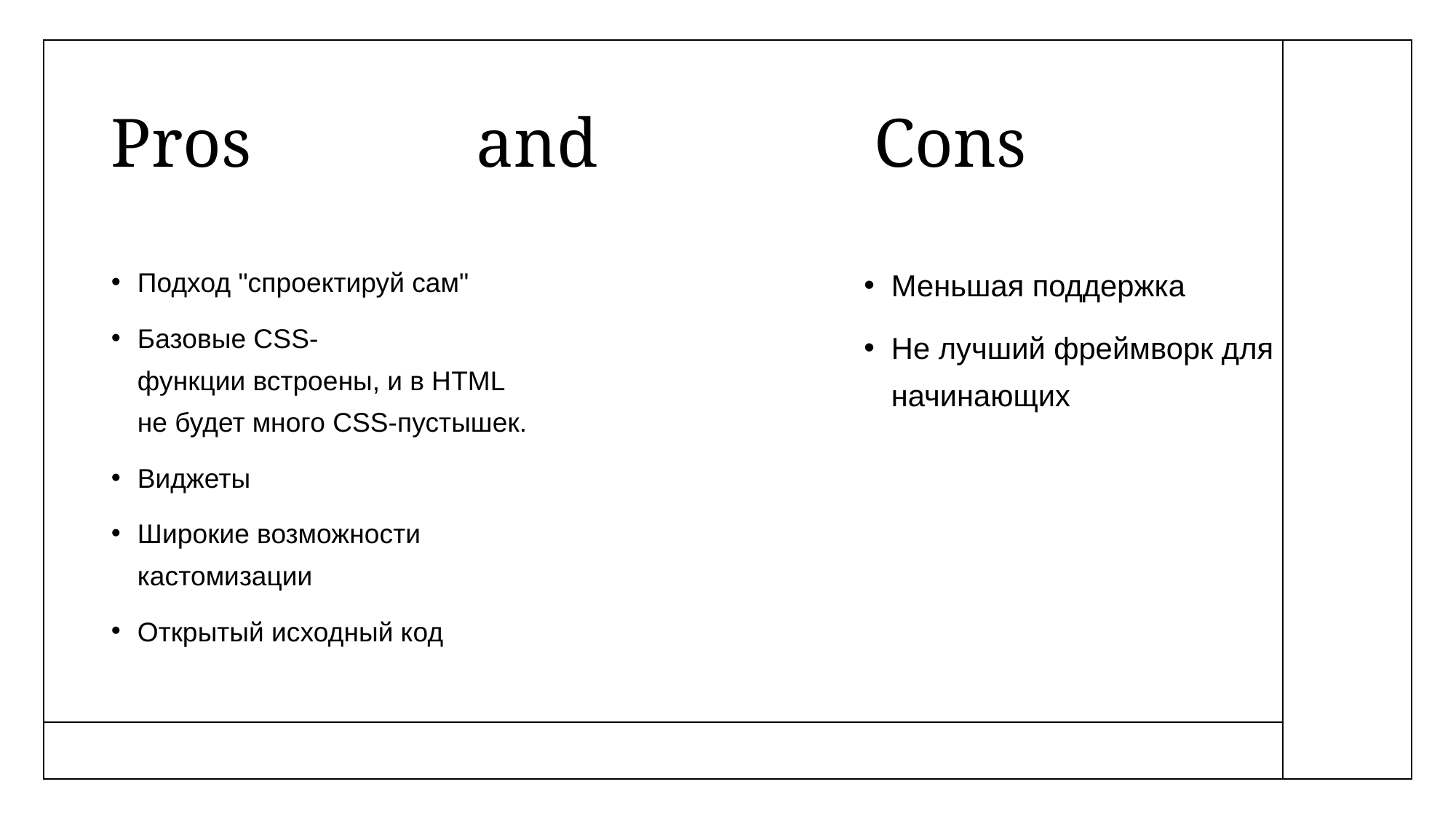

# Pros             and                Cons
Меньшая поддержка
Не лучший фреймворк для начинающих

Подход "спроектируй сам"
Базовые CSS-функции встроены, и в HTML не будет много CSS-пустышек.
Виджеты
Широкие возможности кастомизации
Открытый исходный код